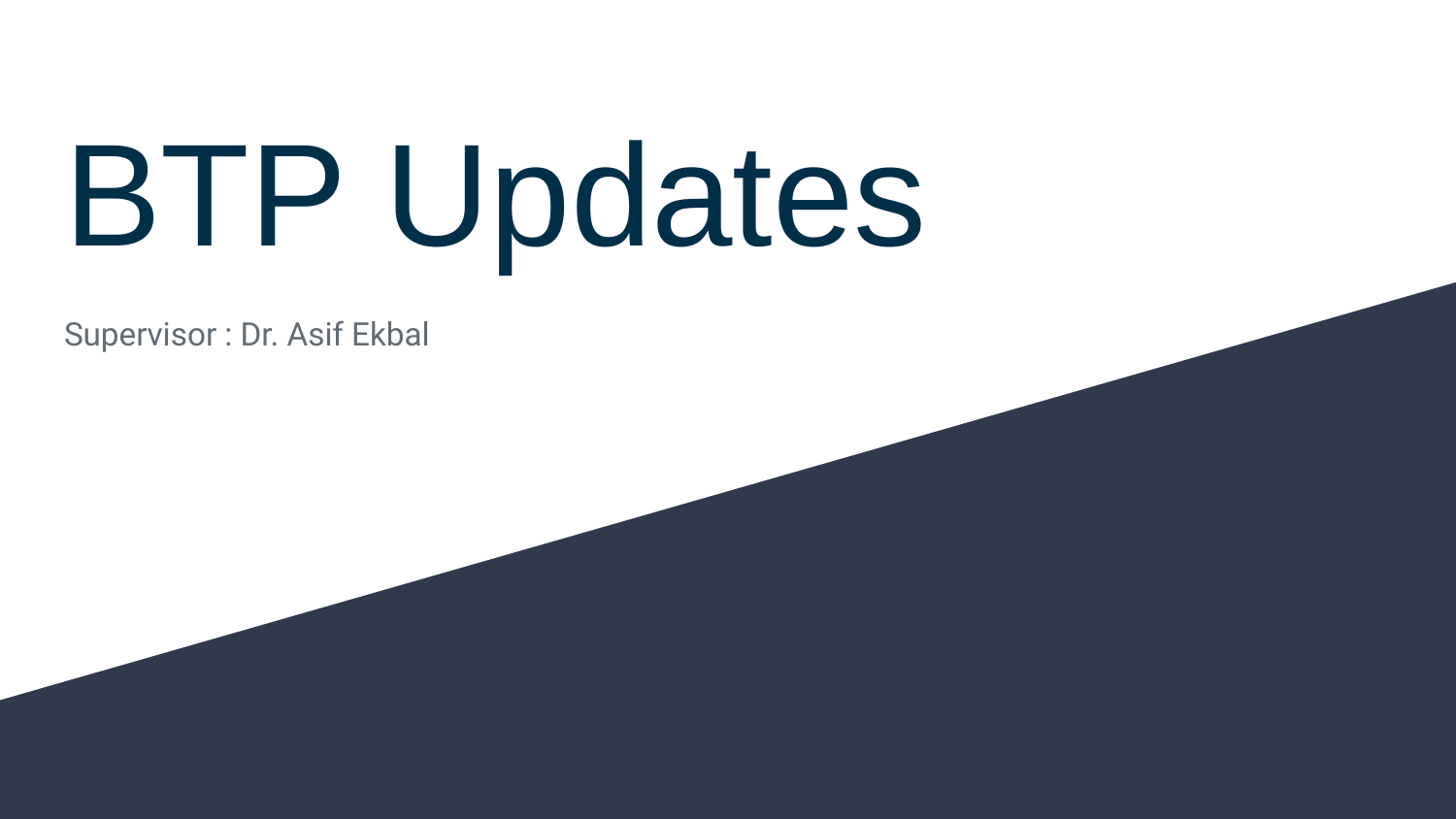

# BTP Updates
Supervisor : Dr. Asif Ekbal